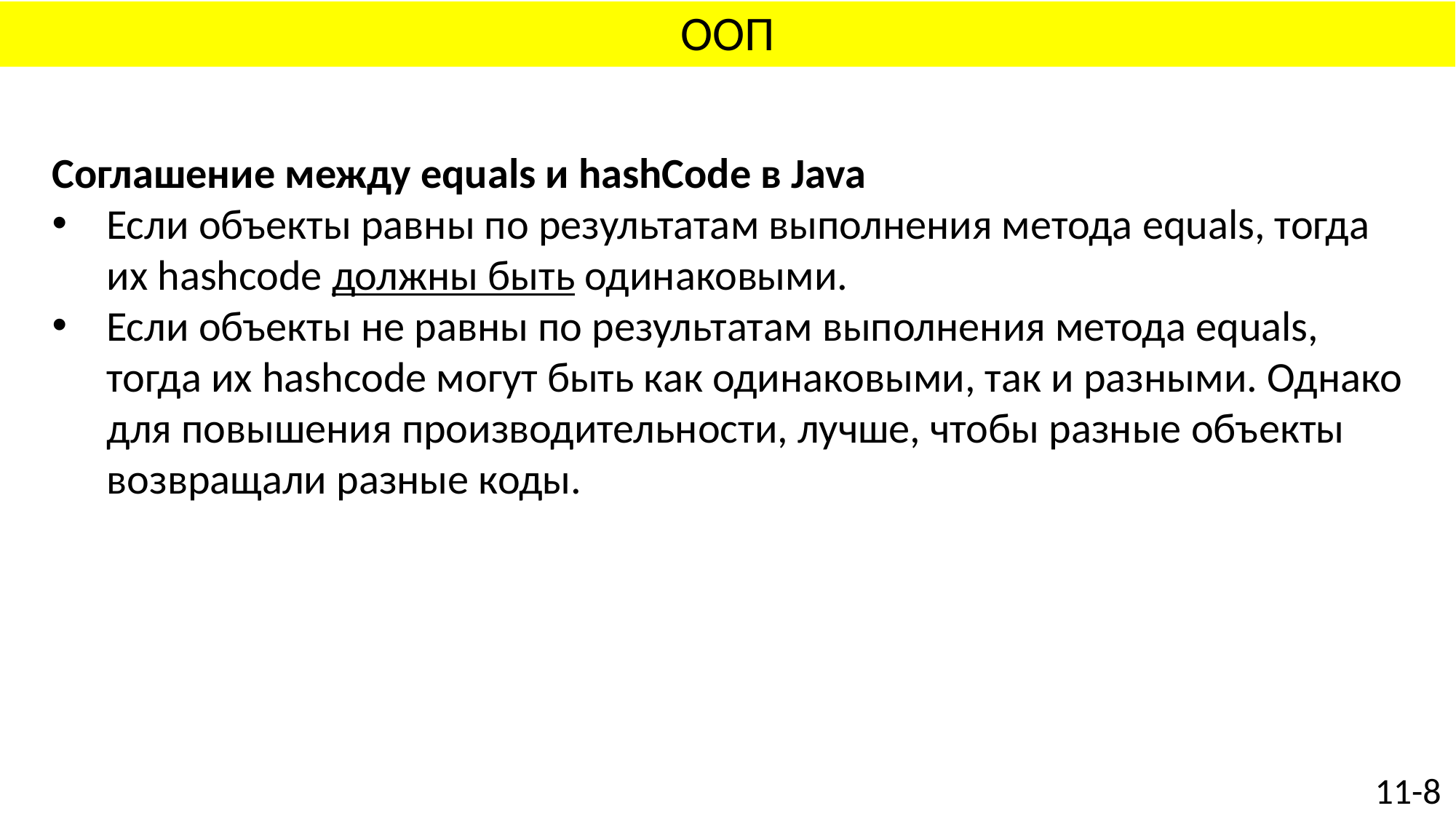

# ООП

Соглашение между equals и hashCode в Java
Если объекты равны по результатам выполнения метода equals, тогда их hashcode должны быть одинаковыми.
Если объекты не равны по результатам выполнения метода equals, тогда их hashcode могут быть как одинаковыми, так и разными. Однако для повышения производительности, лучше, чтобы разные объекты возвращали разные коды.
11-8